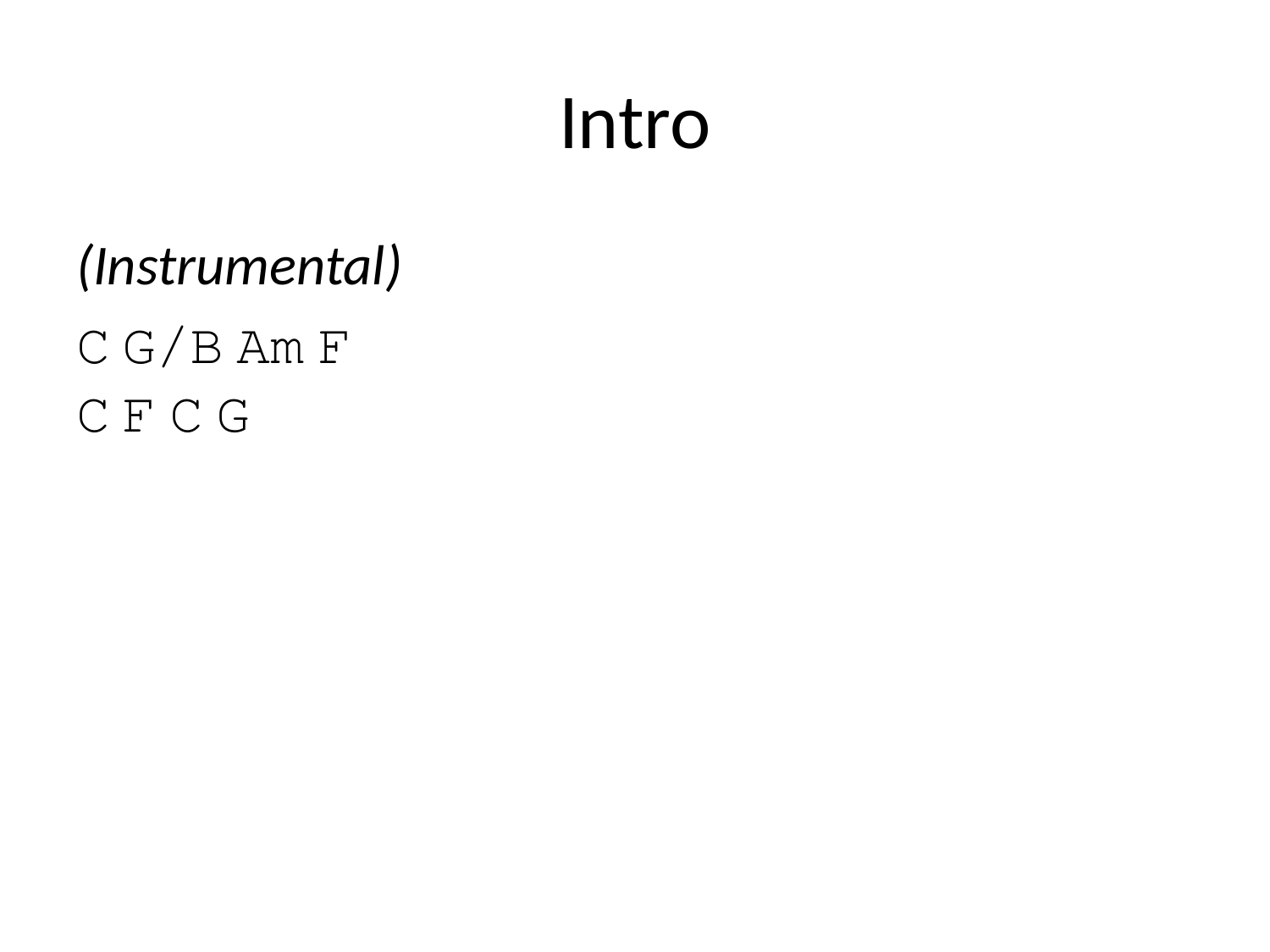

# Intro
(Instrumental)
C G/B Am F
C F C G